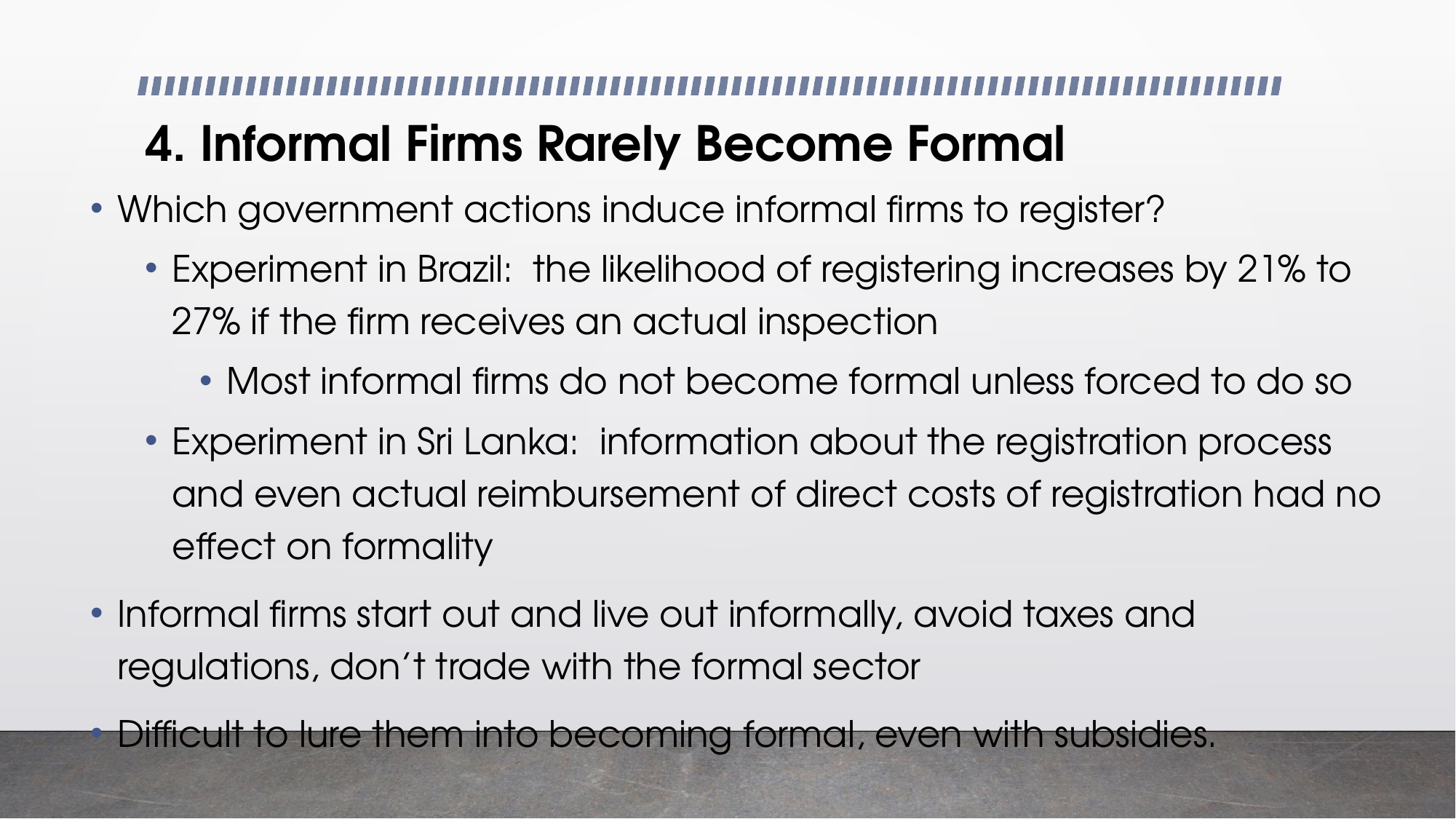

# 4. Informal Firms Rarely Become Formal
Which government actions induce informal firms to register?
Experiment in Brazil:  the likelihood of registering increases by 21% to 27% if the firm receives an actual inspection
Most informal firms do not become formal unless forced to do so
Experiment in Sri Lanka:  information about the registration process and even actual reimbursement of direct costs of registration had no effect on formality
Informal firms start out and live out informally, avoid taxes and regulations, don’t trade with the formal sector
Difficult to lure them into becoming formal, even with subsidies.